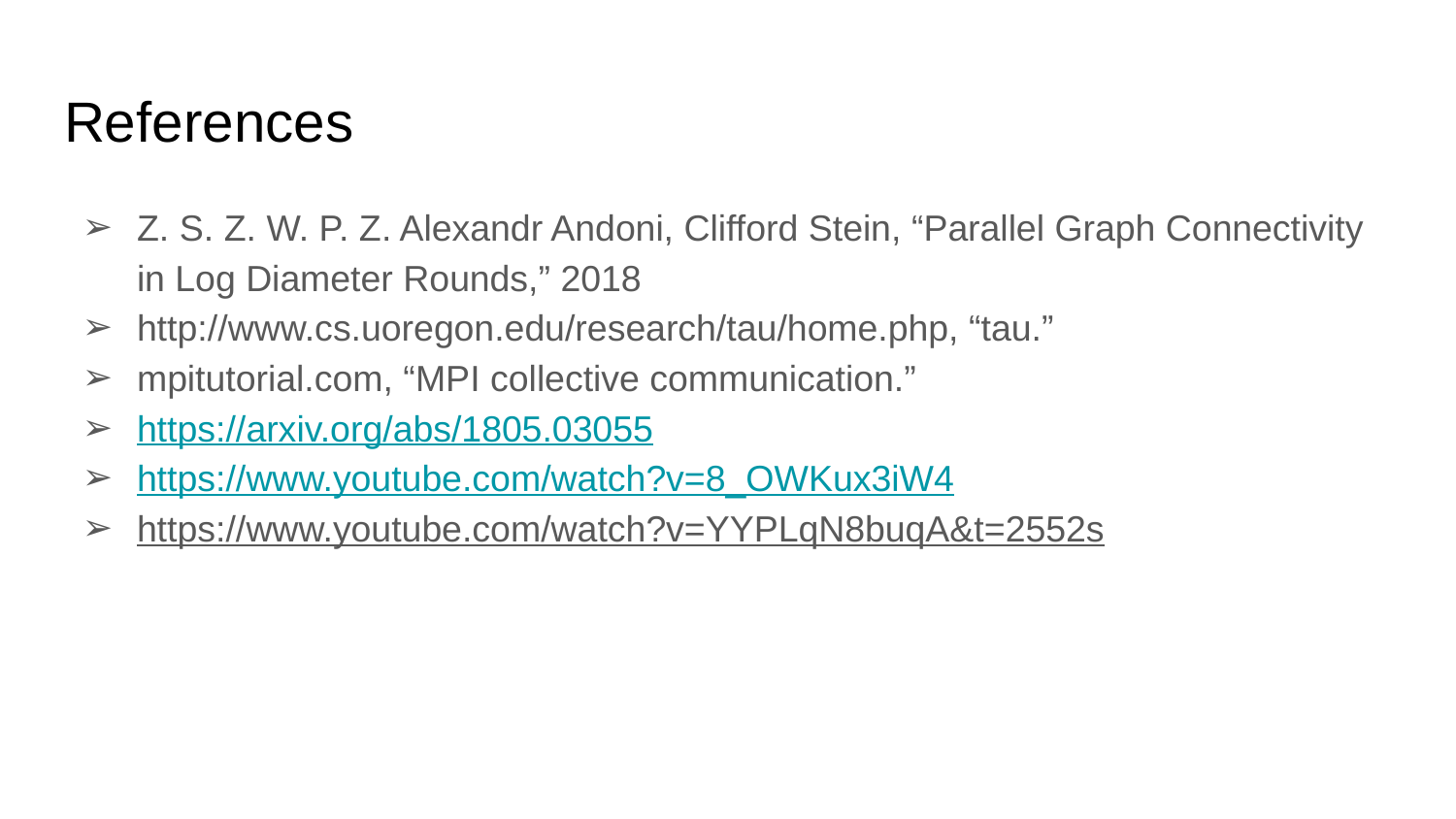

# References
Z. S. Z. W. P. Z. Alexandr Andoni, Clifford Stein, “Parallel Graph Connectivity in Log Diameter Rounds,” 2018
http://www.cs.uoregon.edu/research/tau/home.php, “tau.”
mpitutorial.com, “MPI collective communication.”
https://arxiv.org/abs/1805.03055
https://www.youtube.com/watch?v=8_OWKux3iW4
https://www.youtube.com/watch?v=YYPLqN8buqA&t=2552s